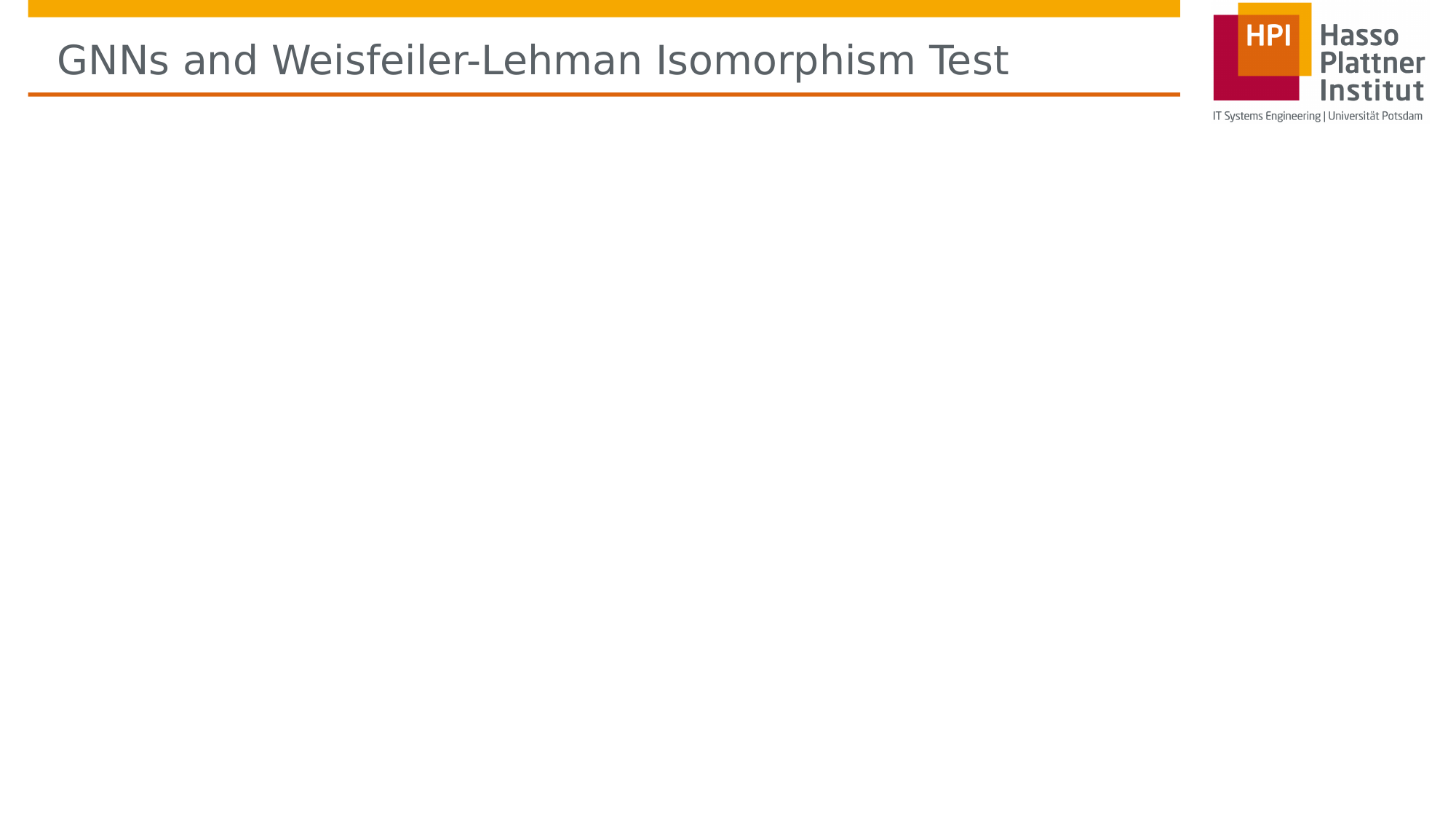

# GNNs and Weisfeiler-Lehman Isomorphism Test

4- Weisfeiler and lehman go topological: Message passing simplicial networks, 2021 https://www.hpi.uni-potsdam.de/giese/bibadmin/show.php?id=17130

5- The Power of the Weisfeiler-Leman Algorithm for Machine Learning with Graphs, 2021
https://www.hpi.uni-potsdam.de/giese/bibadmin/show.php?id=17134

6- word2vec, node2vec, graph2vec, x2vec: Towards a theory of vector embeddings of structured data, 2020
https://www.hpi.uni-potsdam.de/giese/bibadmin/show.php?id=17149